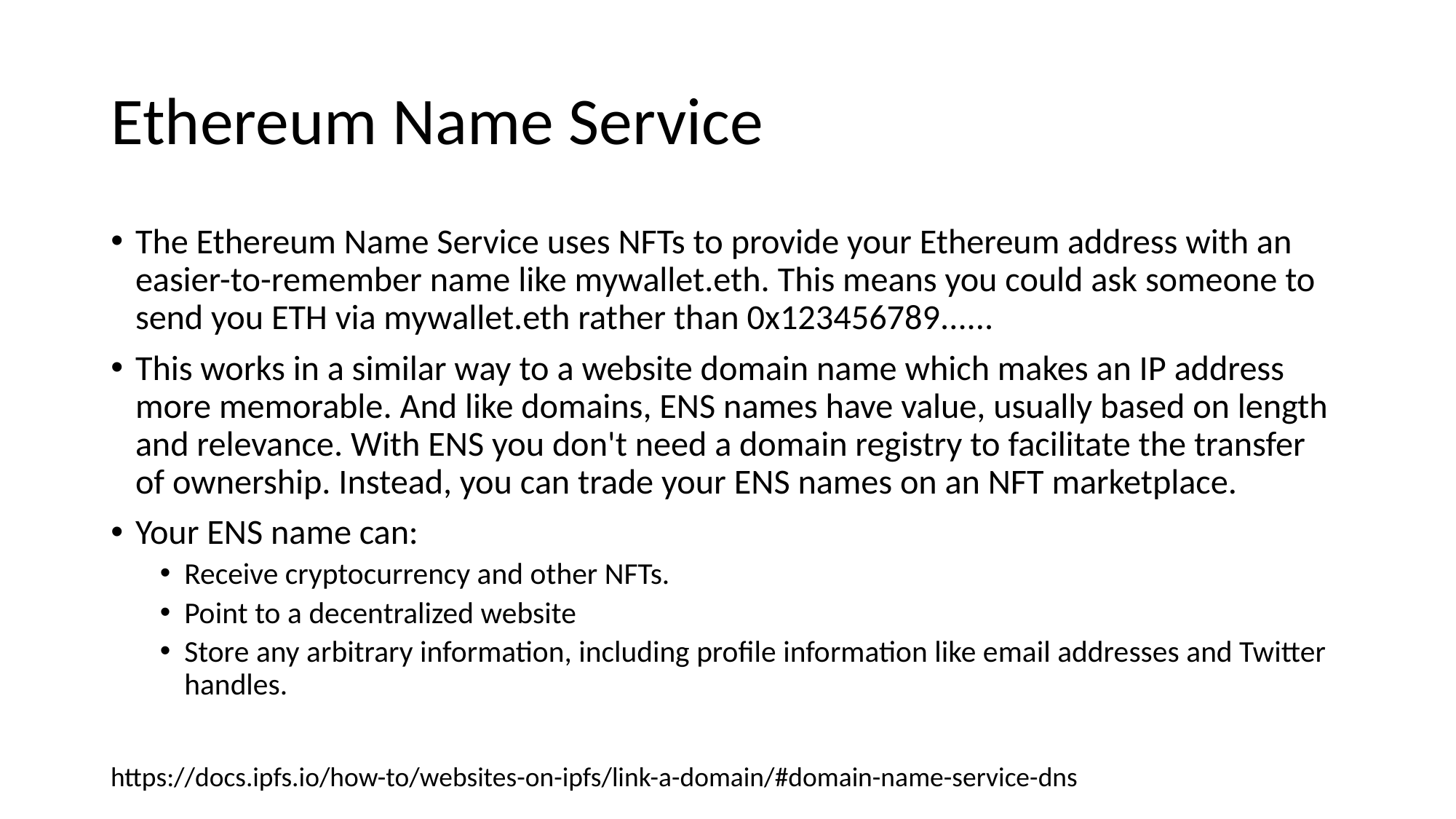

# Ethereum Name Service
The Ethereum Name Service uses NFTs to provide your Ethereum address with an easier-to-remember name like mywallet.eth. This means you could ask someone to send you ETH via mywallet.eth rather than 0x123456789......
This works in a similar way to a website domain name which makes an IP address more memorable. And like domains, ENS names have value, usually based on length and relevance. With ENS you don't need a domain registry to facilitate the transfer of ownership. Instead, you can trade your ENS names on an NFT marketplace.
Your ENS name can:
Receive cryptocurrency and other NFTs.
Point to a decentralized website
Store any arbitrary information, including profile information like email addresses and Twitter handles.

https://docs.ipfs.io/how-to/websites-on-ipfs/link-a-domain/#domain-name-service-dns